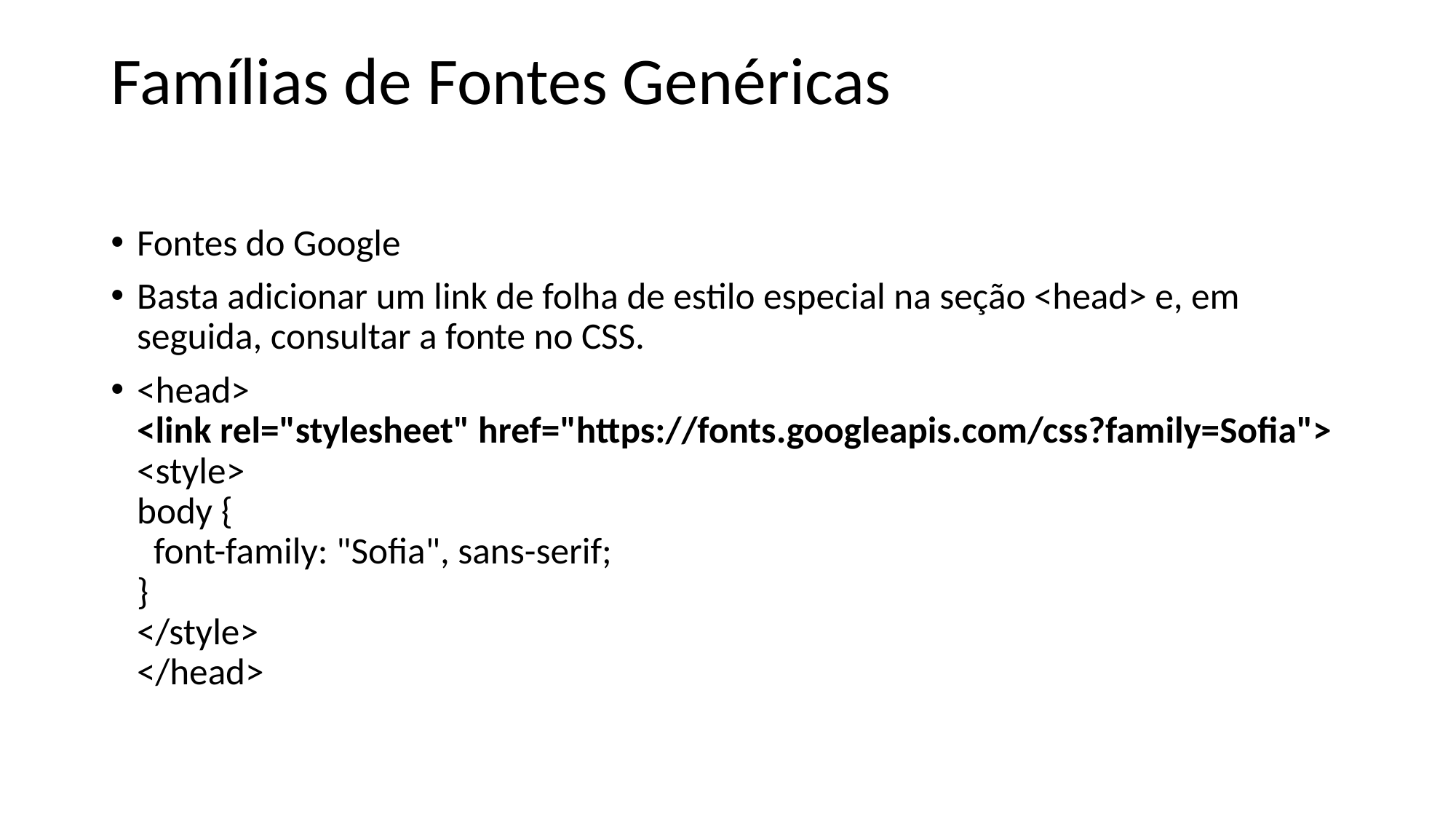

# Famílias de Fontes Genéricas
Fontes do Google
Basta adicionar um link de folha de estilo especial na seção <head> e, em seguida, consultar a fonte no CSS.
<head>
<link rel="stylesheet" href="https://fonts.googleapis.com/css?family=Sofia">
<style>
body {
  font-family: "Sofia", sans-serif;
}
</style>
</head>